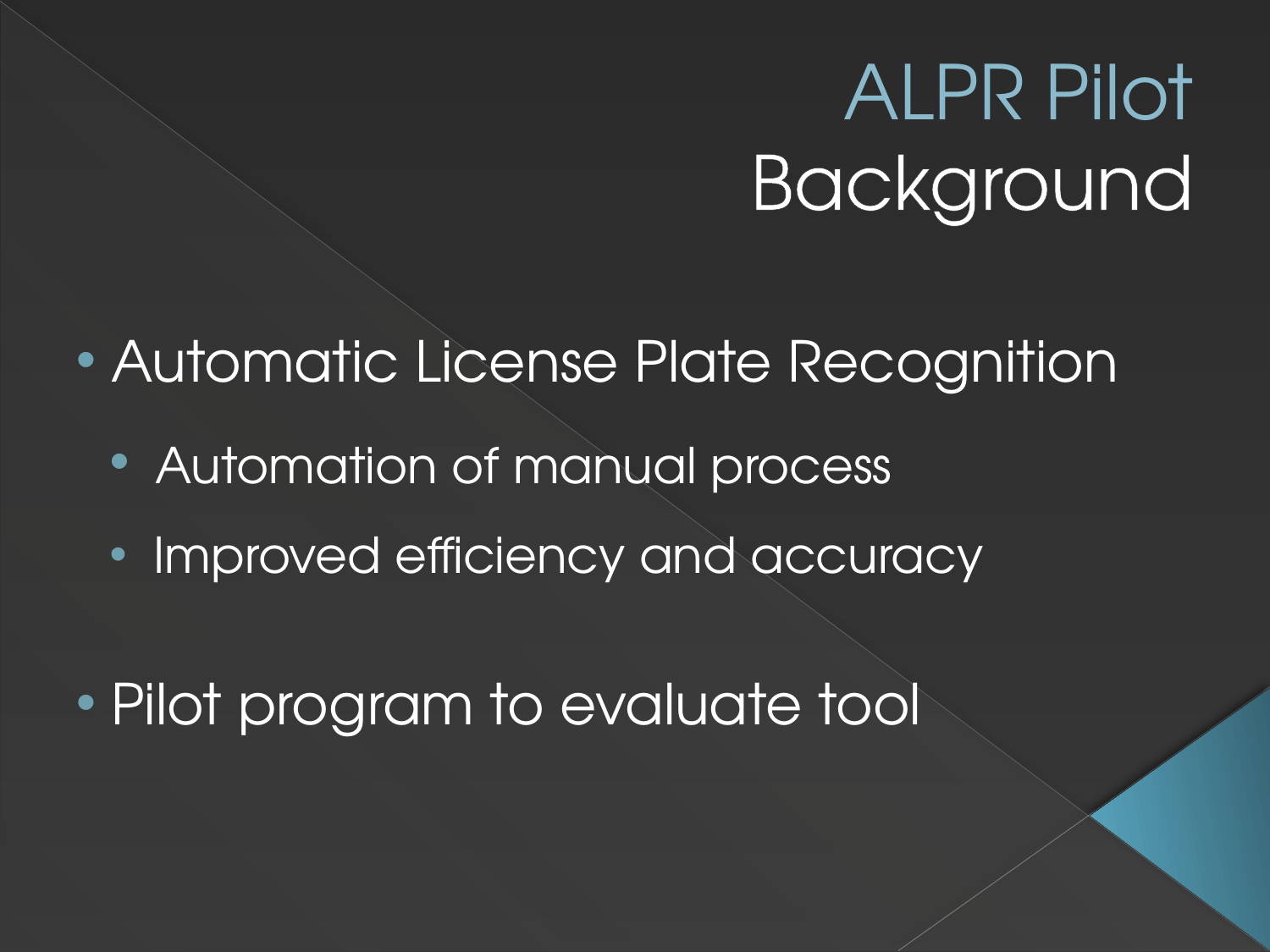

ALPR Pilot
Background

 Automatic License Plate Recognition
 Automation of manual process
 Improved efficiency and accuracy

 Pilot program to evaluate tool